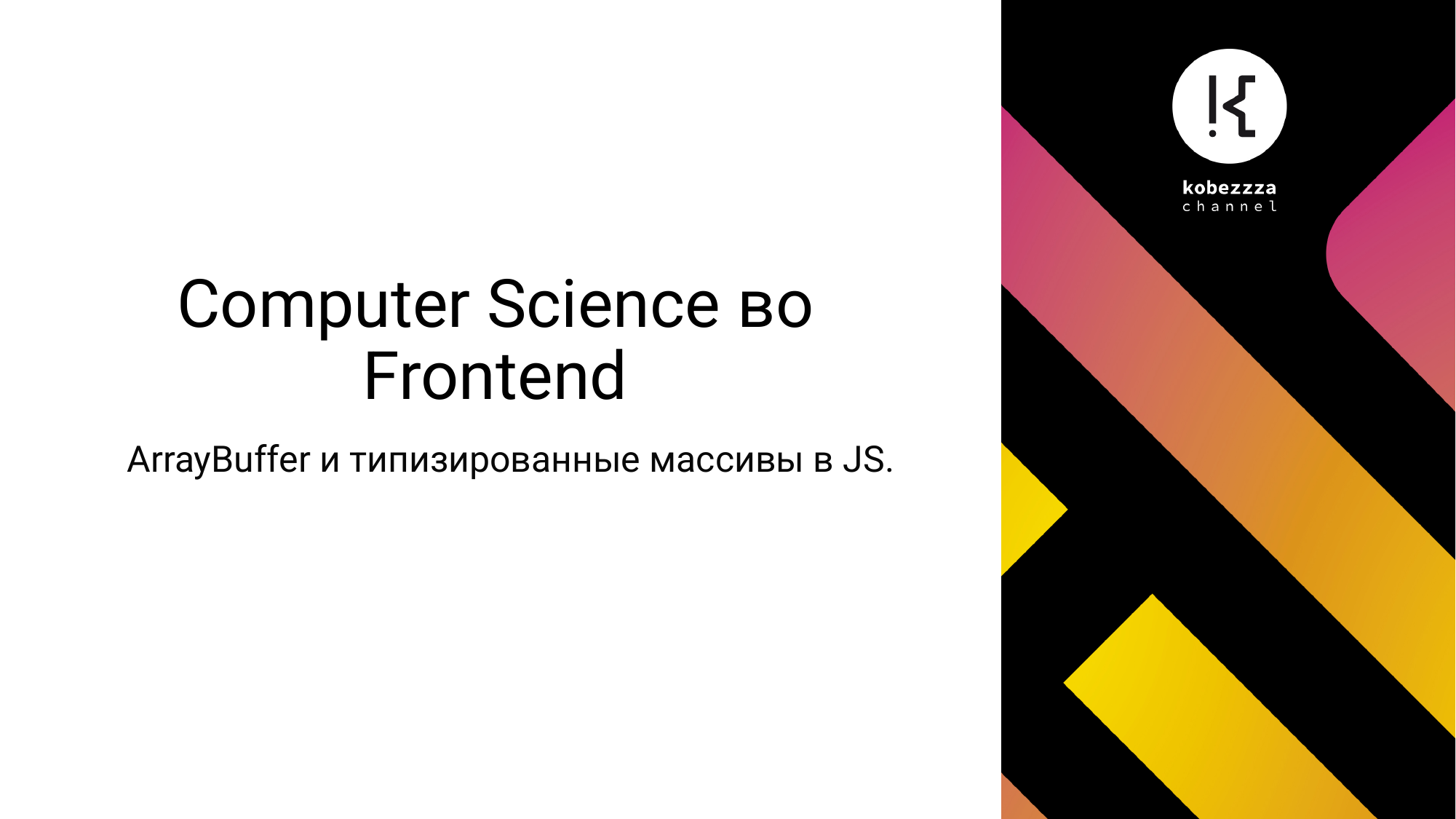

# Computer Science во Frontend
ArrayBuffer и типизированные массивы в JS.